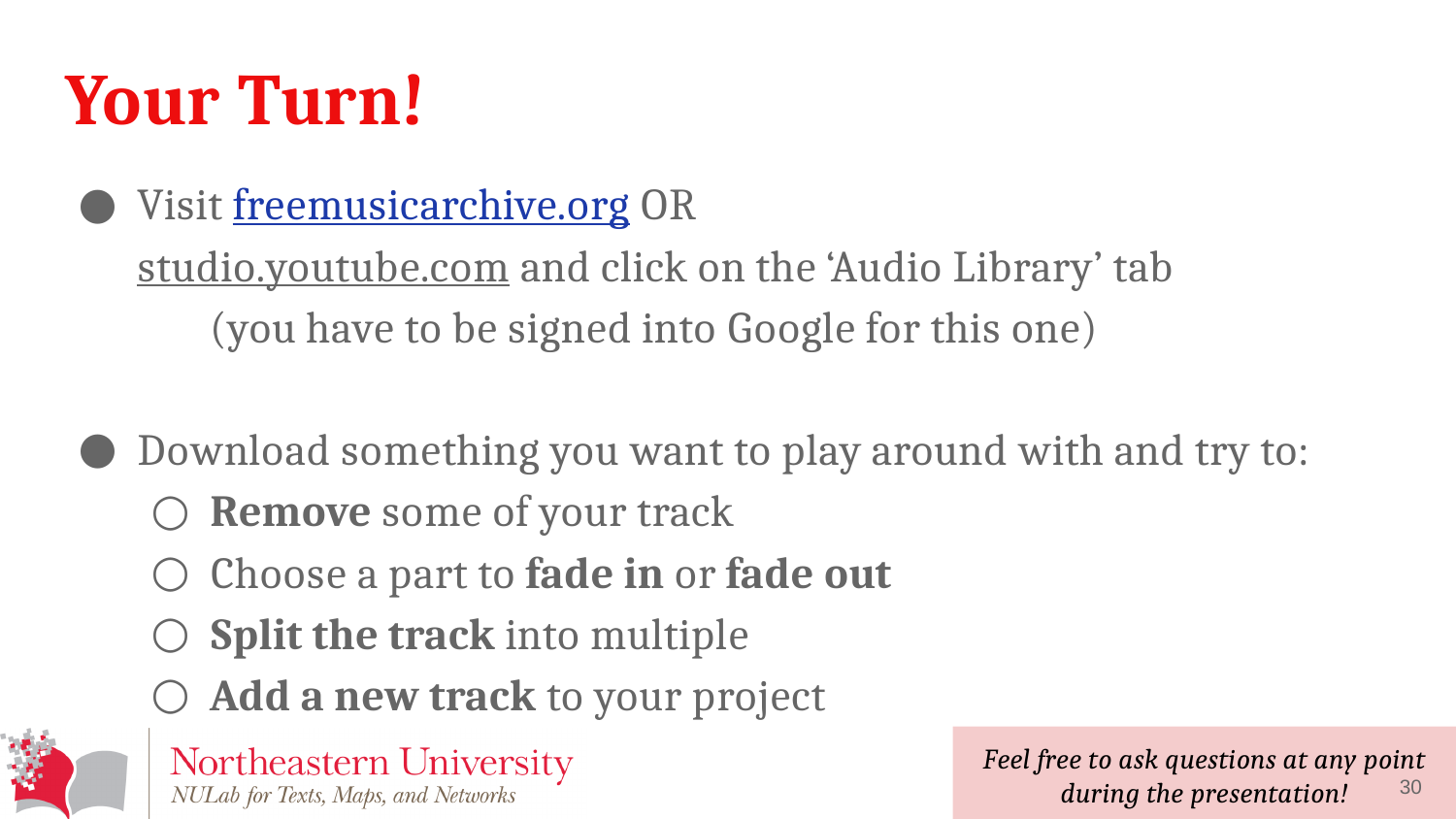

# Your Turn!
Visit freemusicarchive.org OR
studio.youtube.com and click on the ‘Audio Library’ tab
	(you have to be signed into Google for this one)

Download something you want to play around with and try to:
Remove some of your track
Choose a part to fade in or fade out
Split the track into multiple
Add a new track to your project
30